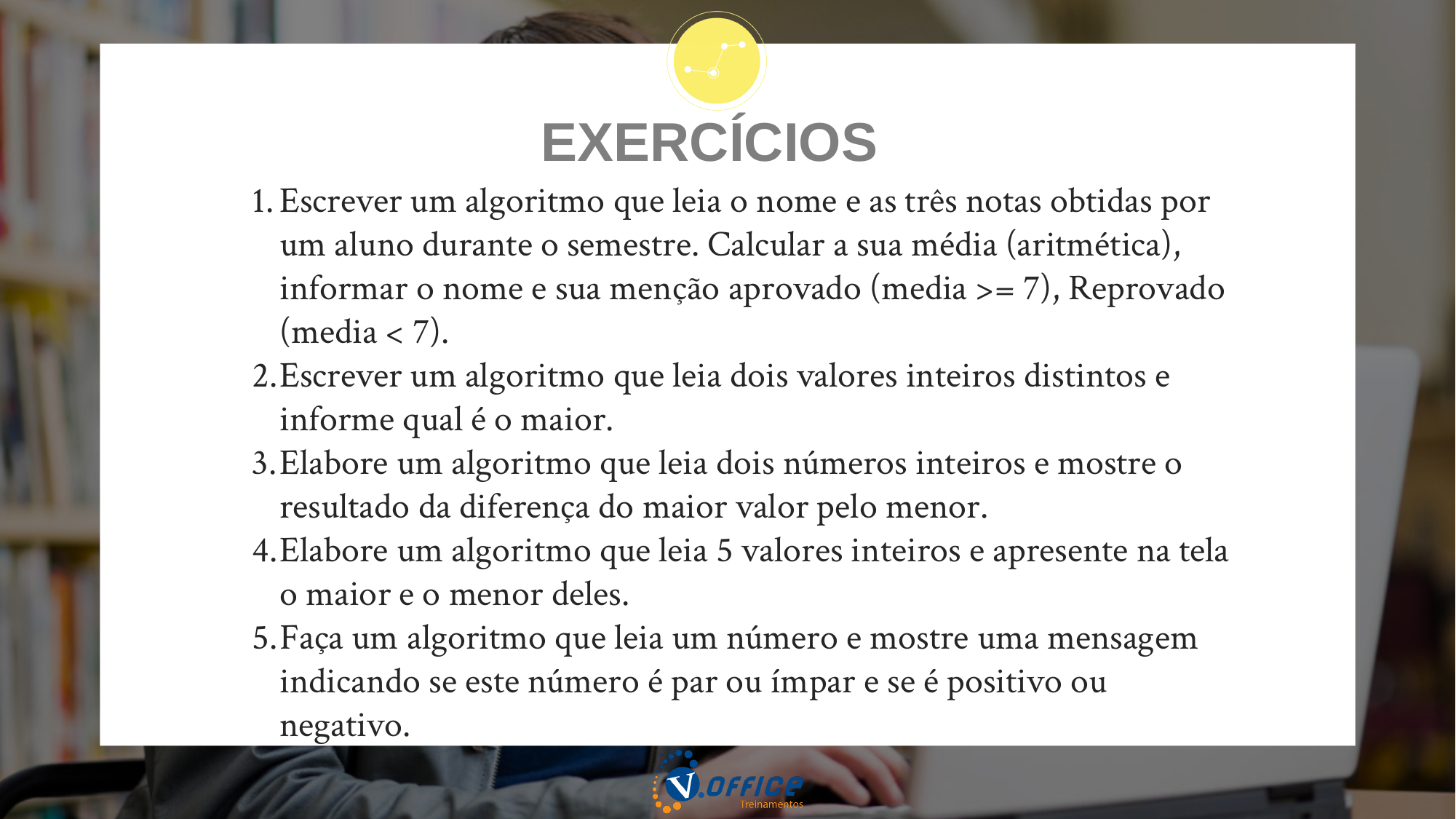

# EXERCÍCIOS
Escrever um algoritmo que leia o nome e as três notas obtidas por um aluno durante o semestre. Calcular a sua média (aritmética), informar o nome e sua menção aprovado (media >= 7), Reprovado (media < 7).
Escrever um algoritmo que leia dois valores inteiros distintos e informe qual é o maior.
Elabore um algoritmo que leia dois números inteiros e mostre o resultado da diferença do maior valor pelo menor.
Elabore um algoritmo que leia 5 valores inteiros e apresente na tela o maior e o menor deles.
Faça um algoritmo que leia um número e mostre uma mensagem indicando se este número é par ou ímpar e se é positivo ou negativo.